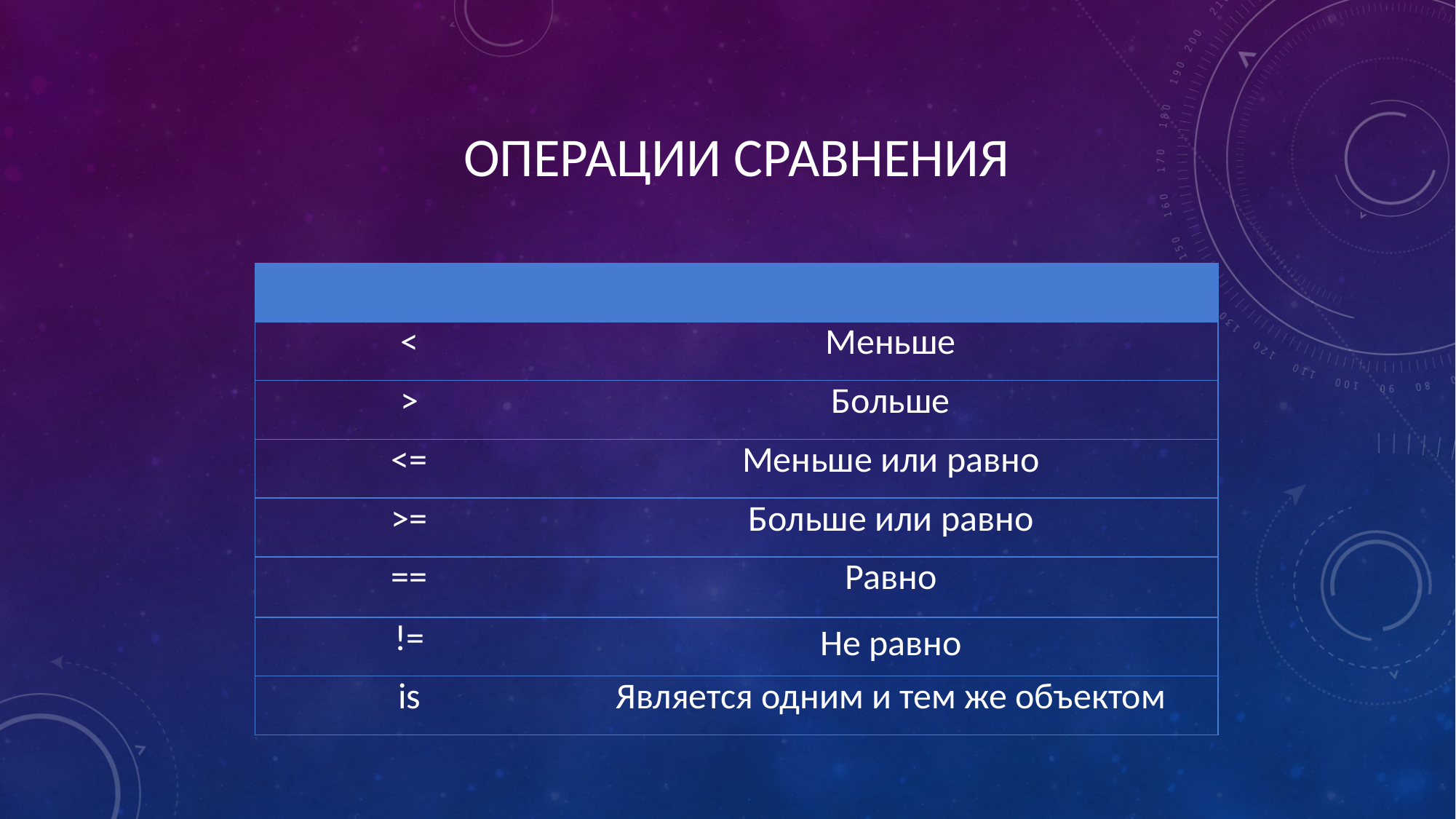

# Операции Сравнения
|  |  |
| --- | --- |
| < | Меньше |
| > | Больше |
| <= | Меньше или равно |
| >= | Больше или равно |
| == | Равно |
| != | Не равно |
| is | Является одним и тем же объектом |